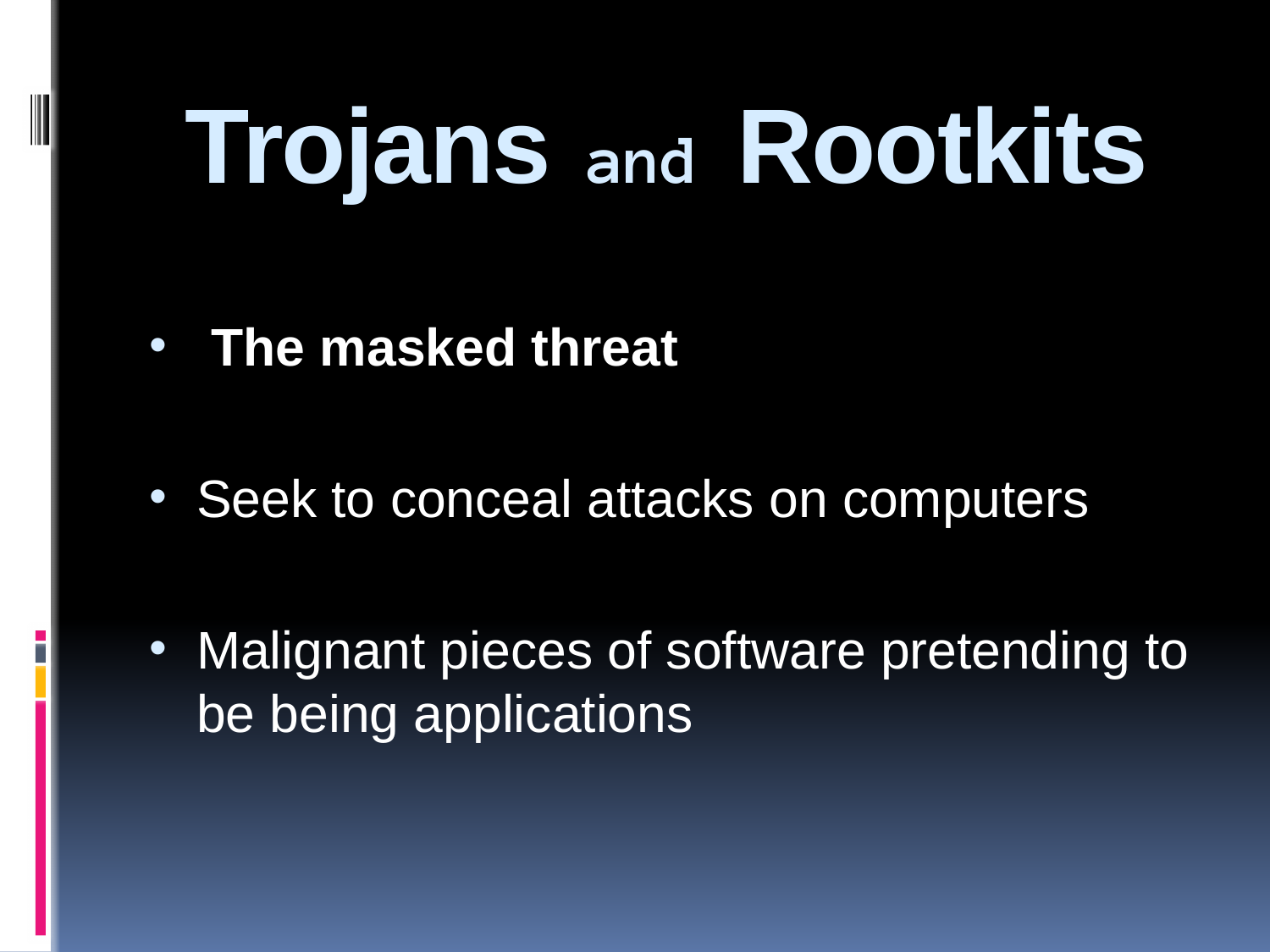

# Trojans and Rootkits
 The masked threat

Seek to conceal attacks on computers

Malignant pieces of software pretending to be being applications